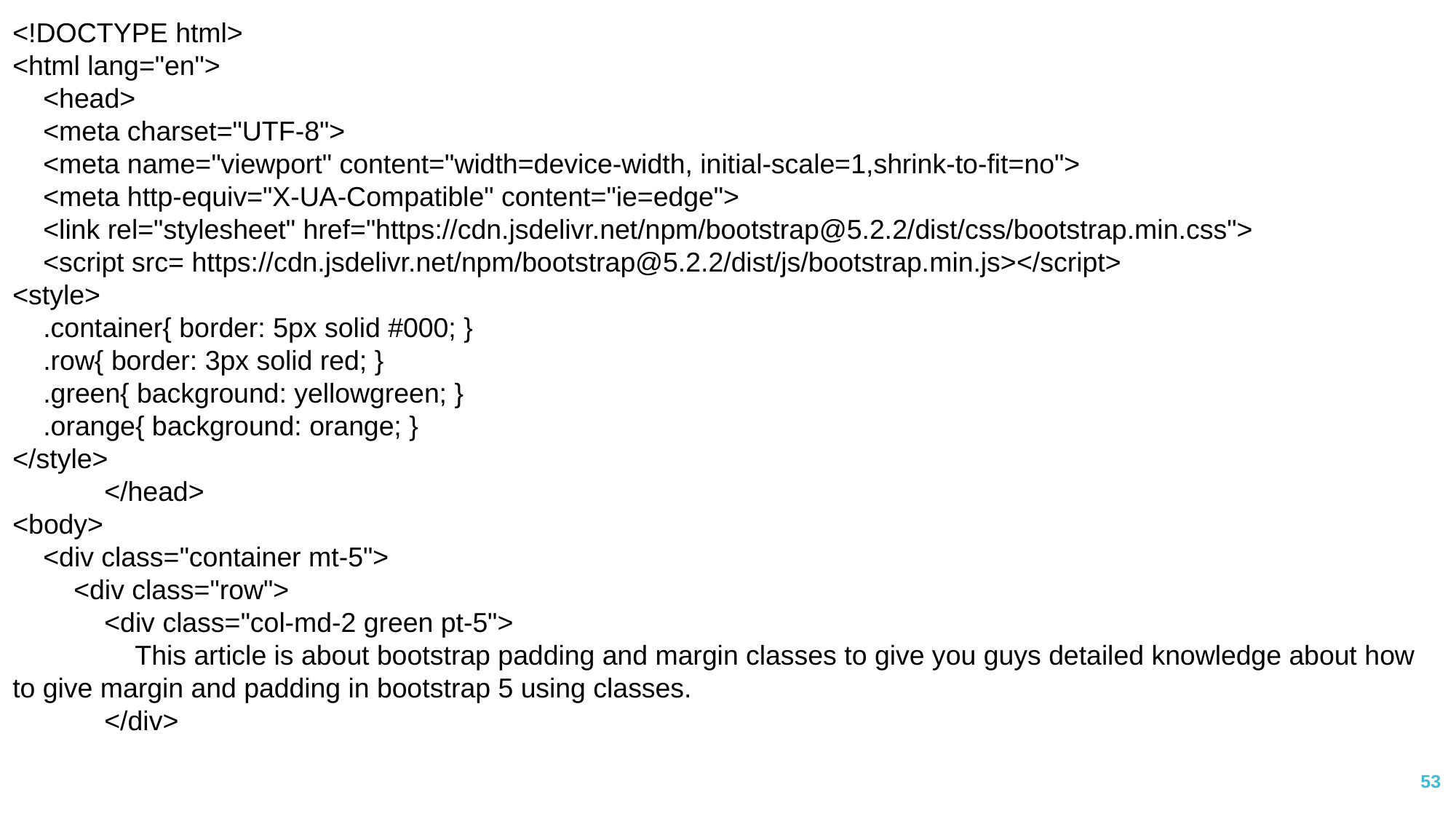

<!DOCTYPE html>
<html lang="en">
    <head>
    <meta charset="UTF-8">
    <meta name="viewport" content="width=device-width, initial-scale=1,shrink-to-fit=no">
    <meta http-equiv="X-UA-Compatible" content="ie=edge">
    <link rel="stylesheet" href="https://cdn.jsdelivr.net/npm/bootstrap@5.2.2/dist/css/bootstrap.min.css">
    <script src= https://cdn.jsdelivr.net/npm/bootstrap@5.2.2/dist/js/bootstrap.min.js></script>
<style>
    .container{ border: 5px solid #000; }
    .row{ border: 3px solid red; }
    .green{ background: yellowgreen; }
    .orange{ background: orange; }
</style>
            </head>
<body>
    <div class="container mt-5">
        <div class="row">
            <div class="col-md-2 green pt-5">
                This article is about bootstrap padding and margin classes to give you guys detailed knowledge about how to give margin and padding in bootstrap 5 using classes.
            </div>

53